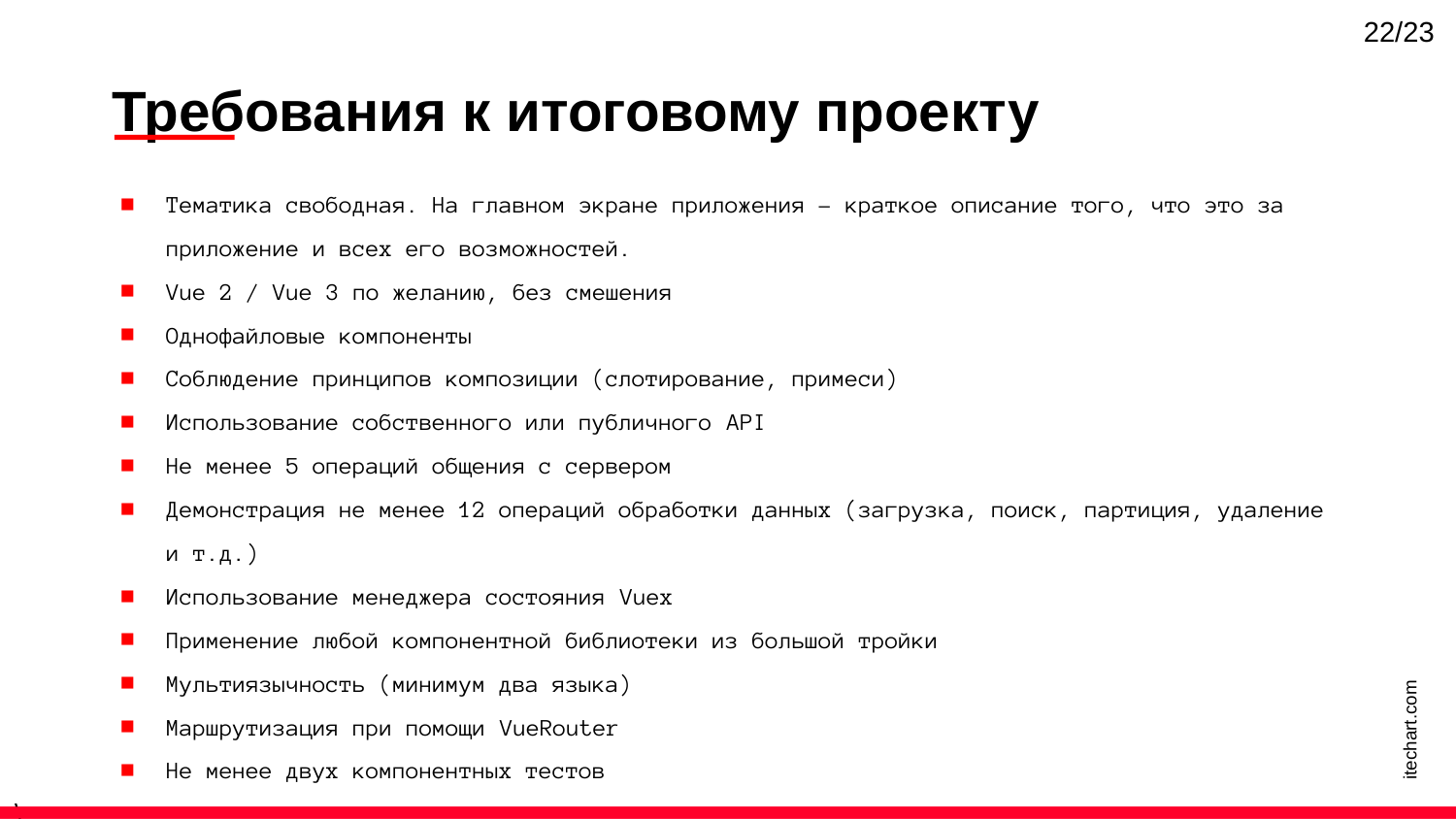

22/23
Требования к итоговому проекту

Тематика свободная. На главном экране приложения – краткое описание того, что это за приложение и всех его возможностей.
Vue 2 / Vue 3 по желанию, без смешения
Однофайловые компоненты
Соблюдение принципов композиции (слотирование, примеси)
Использование собственного или публичного API
Не менее 5 операций общения с сервером
Демонстрация не менее 12 операций обработки данных (загрузка, поиск, партиция, удаление и т.д.)
Использование менеджера состояния Vuex
Применение любой компонентной библиотеки из большой тройки
Мультиязычность (минимум два языка)
Маршрутизация при помощи VueRouter
Не менее двух компонентных тестов
itechart.com